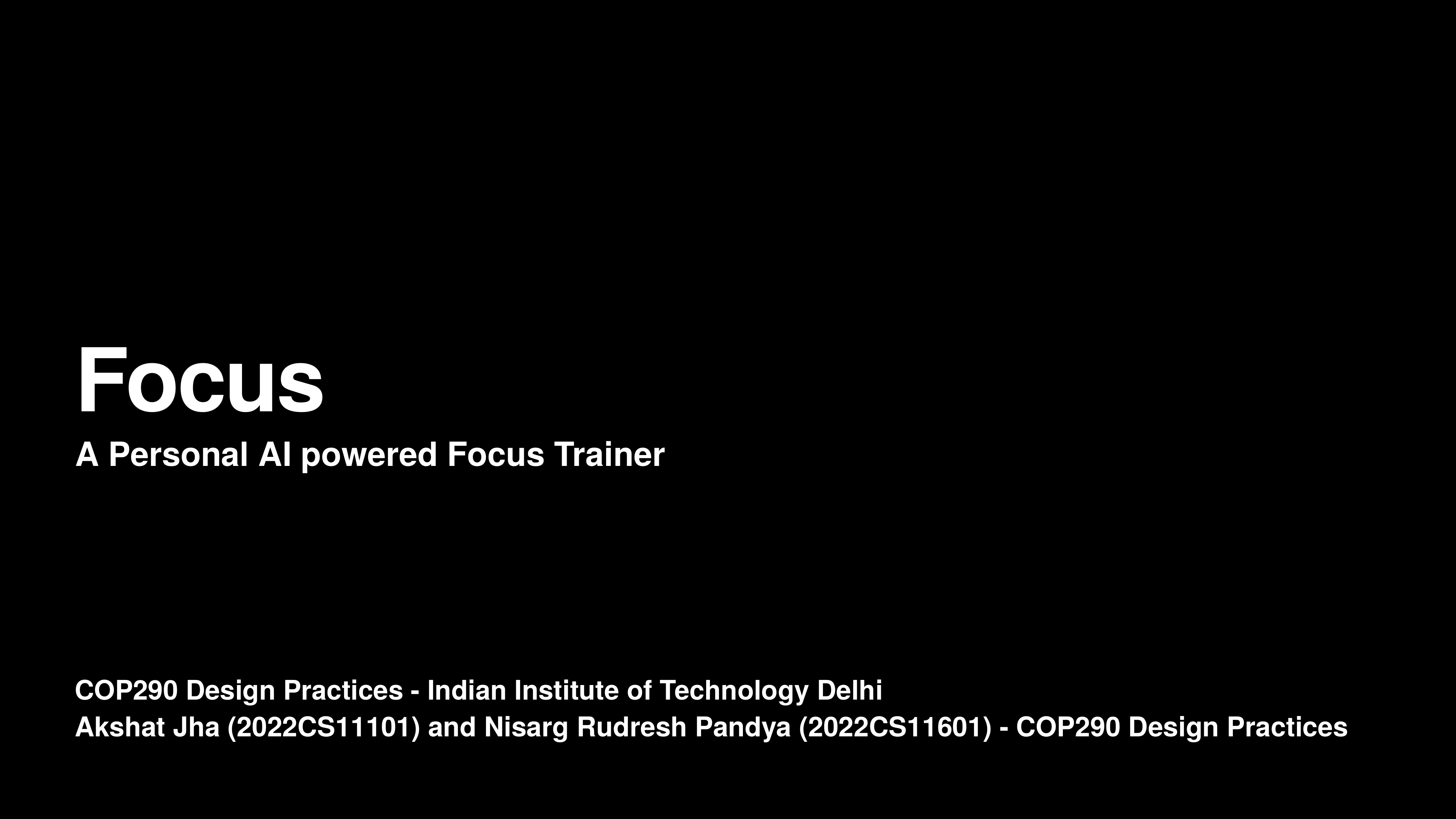

# Focus
A Personal AI powered Focus Trainer
COP290 Design Practices - Indian Institute of Technology Delhi
Akshat Jha (2022CS11101) and Nisarg Rudresh Pandya (2022CS11601) - COP290 Design Practices